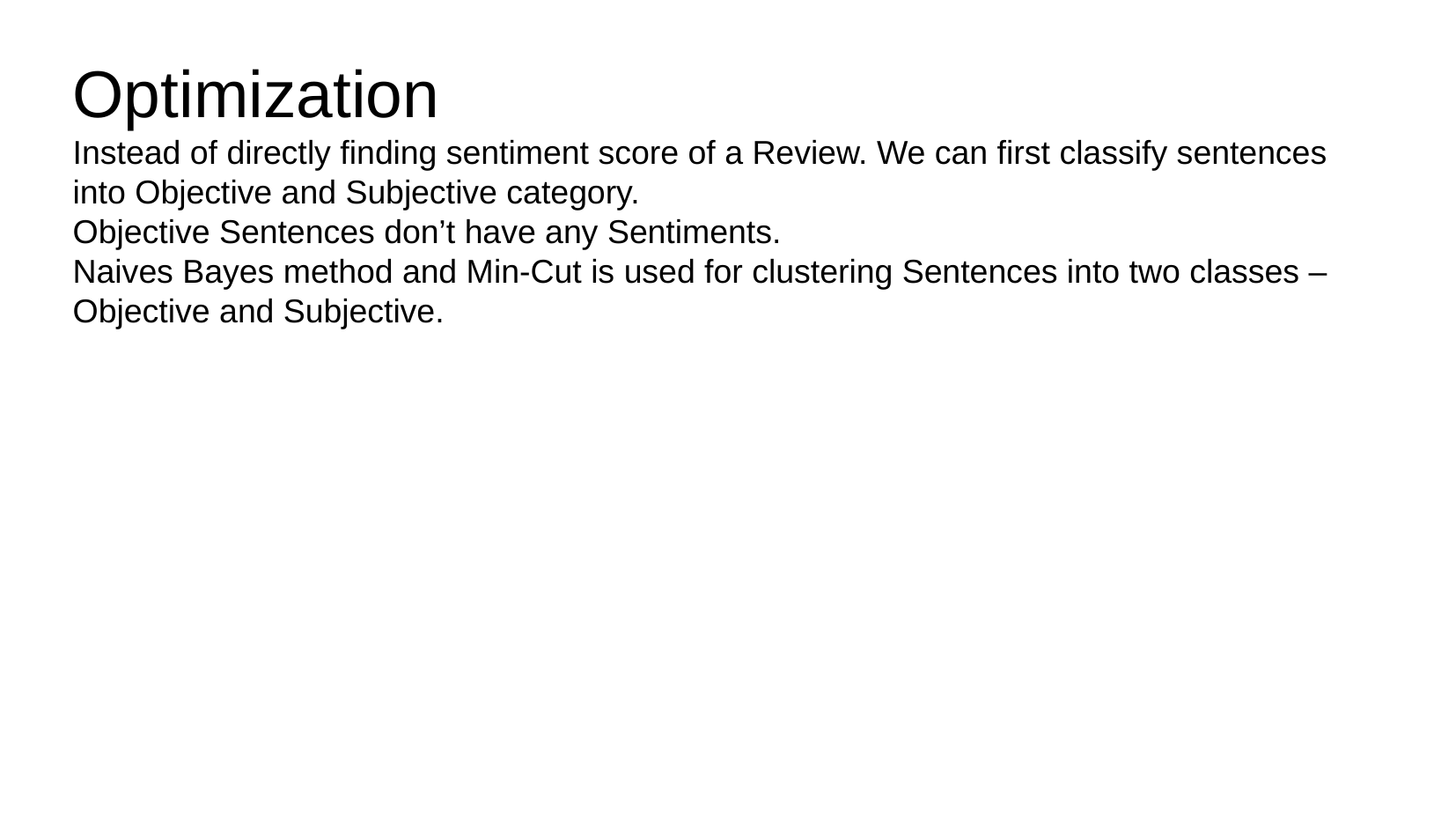

Optimization
Instead of directly finding sentiment score of a Review. We can first classify sentences into Objective and Subjective category.
Objective Sentences don’t have any Sentiments.
Naives Bayes method and Min-Cut is used for clustering Sentences into two classes – Objective and Subjective.